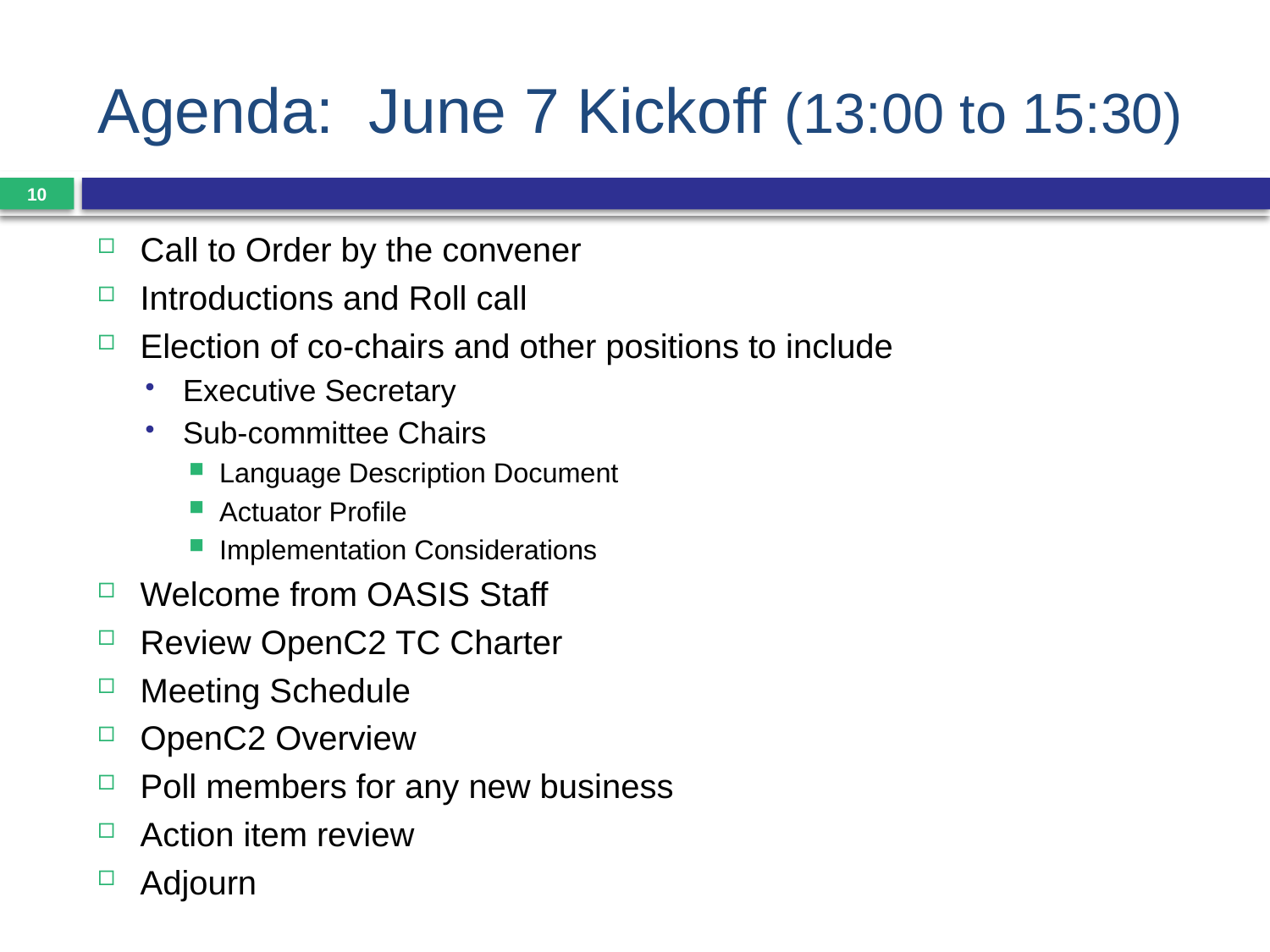

# Agenda:  June 7 Kickoff (13:00 to 15:30)
10
Call to Order by the convener
Introductions and Roll call
Election of co-chairs and other positions to include
Executive Secretary
Sub-committee Chairs
Language Description Document
Actuator Profile
Implementation Considerations
Welcome from OASIS Staff
Review OpenC2 TC Charter
Meeting Schedule
OpenC2 Overview
Poll members for any new business
Action item review
Adjourn